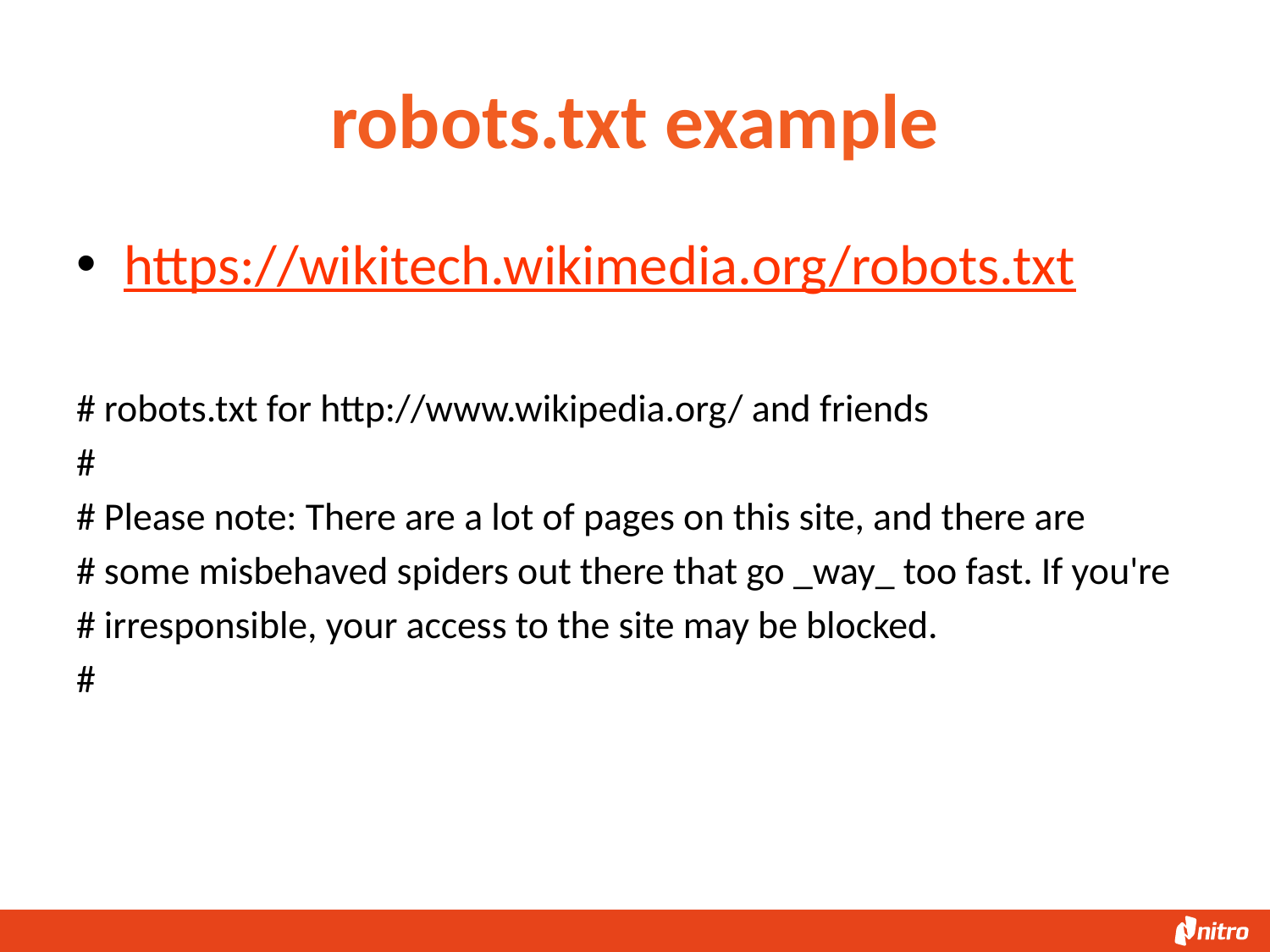

# robots.txt example
https://wikitech.wikimedia.org/robots.txt

# robots.txt for http://www.wikipedia.org/ and friends
#
# Please note: There are a lot of pages on this site, and there are
# some misbehaved spiders out there that go _way_ too fast. If you're
# irresponsible, your access to the site may be blocked.
#